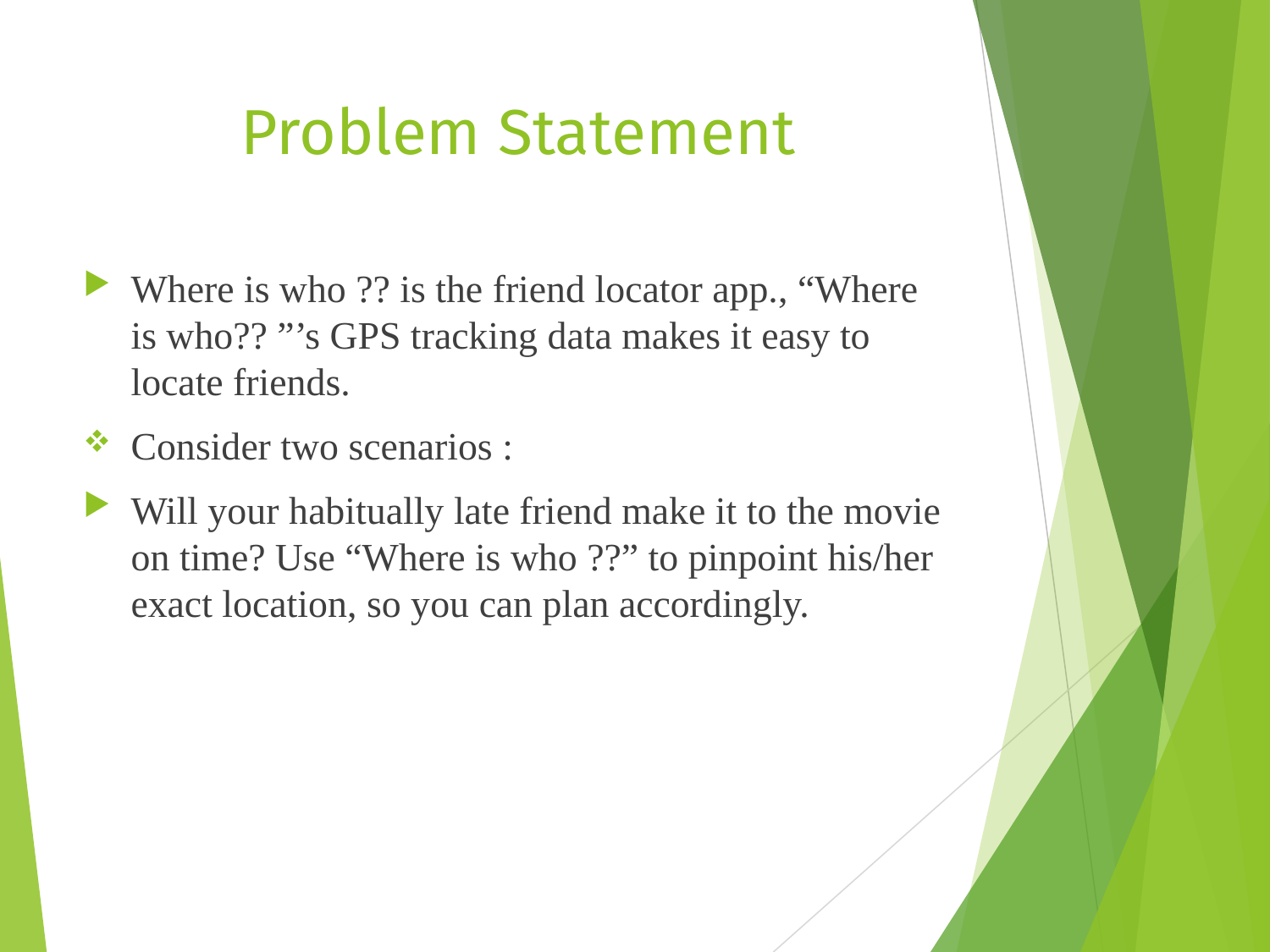

# Problem Statement
Where is who ?? is the friend locator app., “Where is who?? ”’s GPS tracking data makes it easy to locate friends.
Consider two scenarios :
Will your habitually late friend make it to the movie on time? Use “Where is who ??” to pinpoint his/her exact location, so you can plan accordingly.